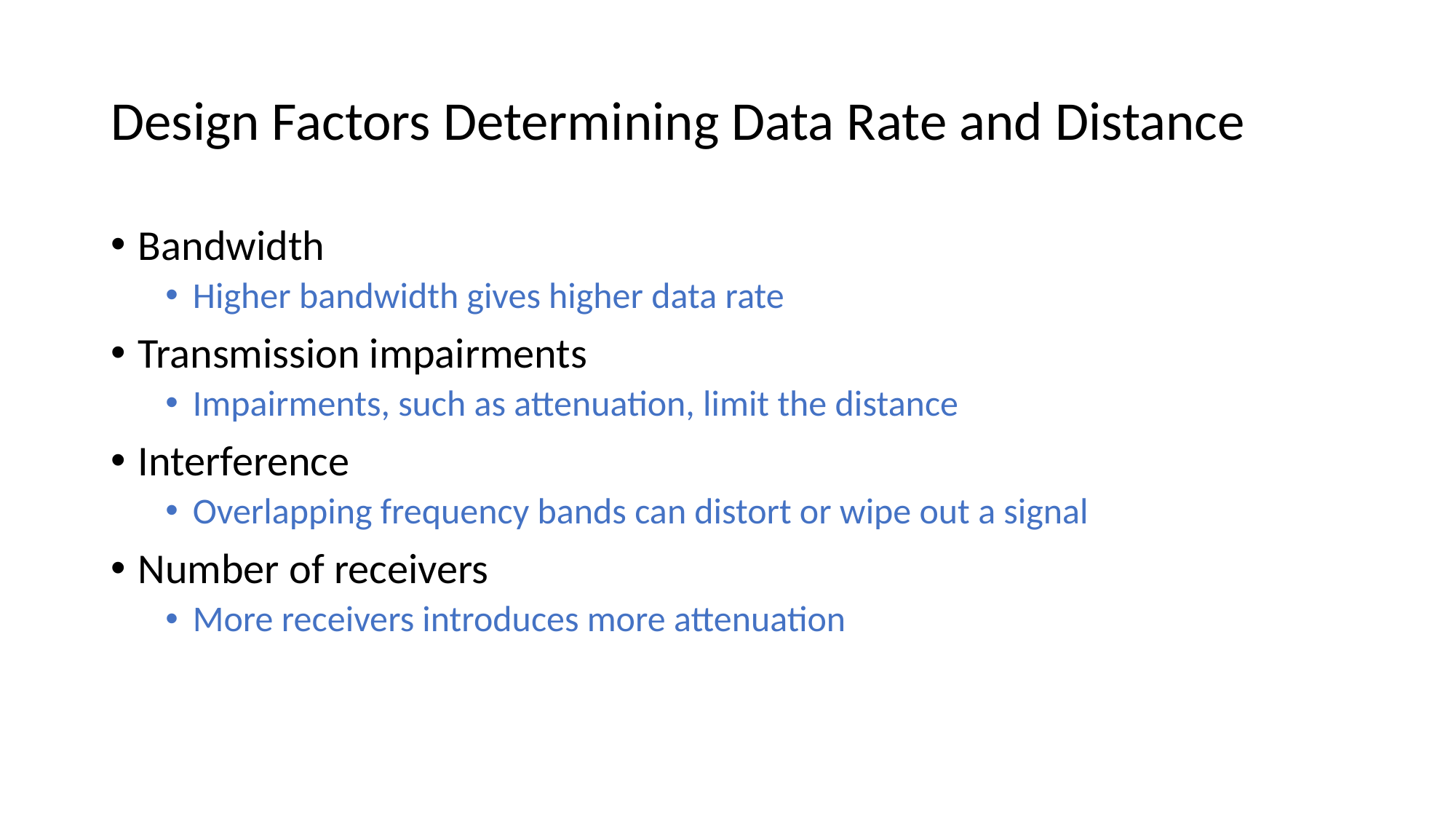

# Design Factors Determining Data Rate and Distance
Bandwidth
Higher bandwidth gives higher data rate
Transmission impairments
Impairments, such as attenuation, limit the distance
Interference
Overlapping frequency bands can distort or wipe out a signal
Number of receivers
More receivers introduces more attenuation